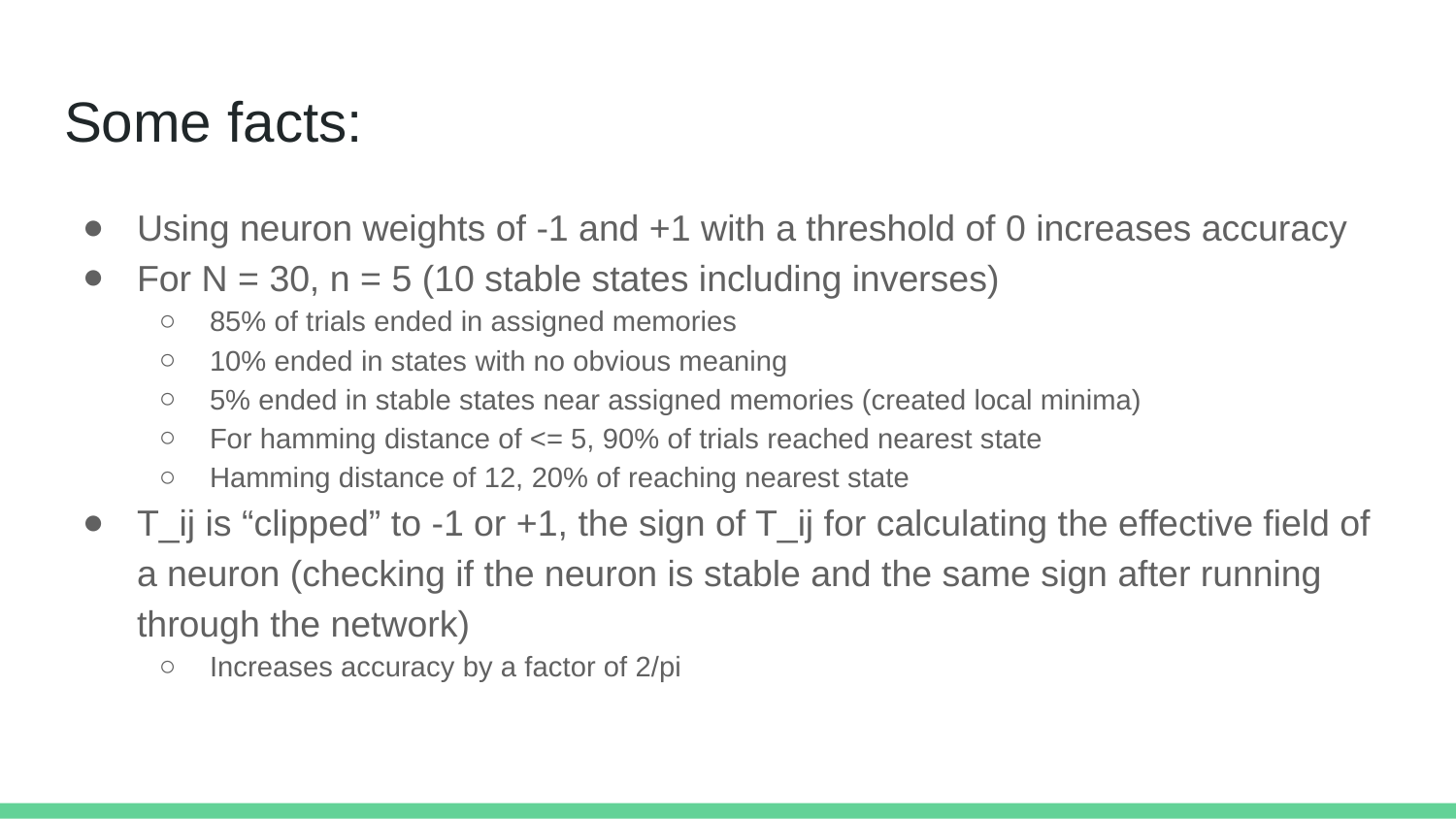

# Some facts:
Using neuron weights of -1 and +1 with a threshold of 0 increases accuracy
For N = 30, n = 5 (10 stable states including inverses)
85% of trials ended in assigned memories
10% ended in states with no obvious meaning
5% ended in stable states near assigned memories (created local minima)
For hamming distance of <= 5, 90% of trials reached nearest state
Hamming distance of 12, 20% of reaching nearest state
T_ij is “clipped” to -1 or +1, the sign of T_ij for calculating the effective field of a neuron (checking if the neuron is stable and the same sign after running through the network)
Increases accuracy by a factor of 2/pi